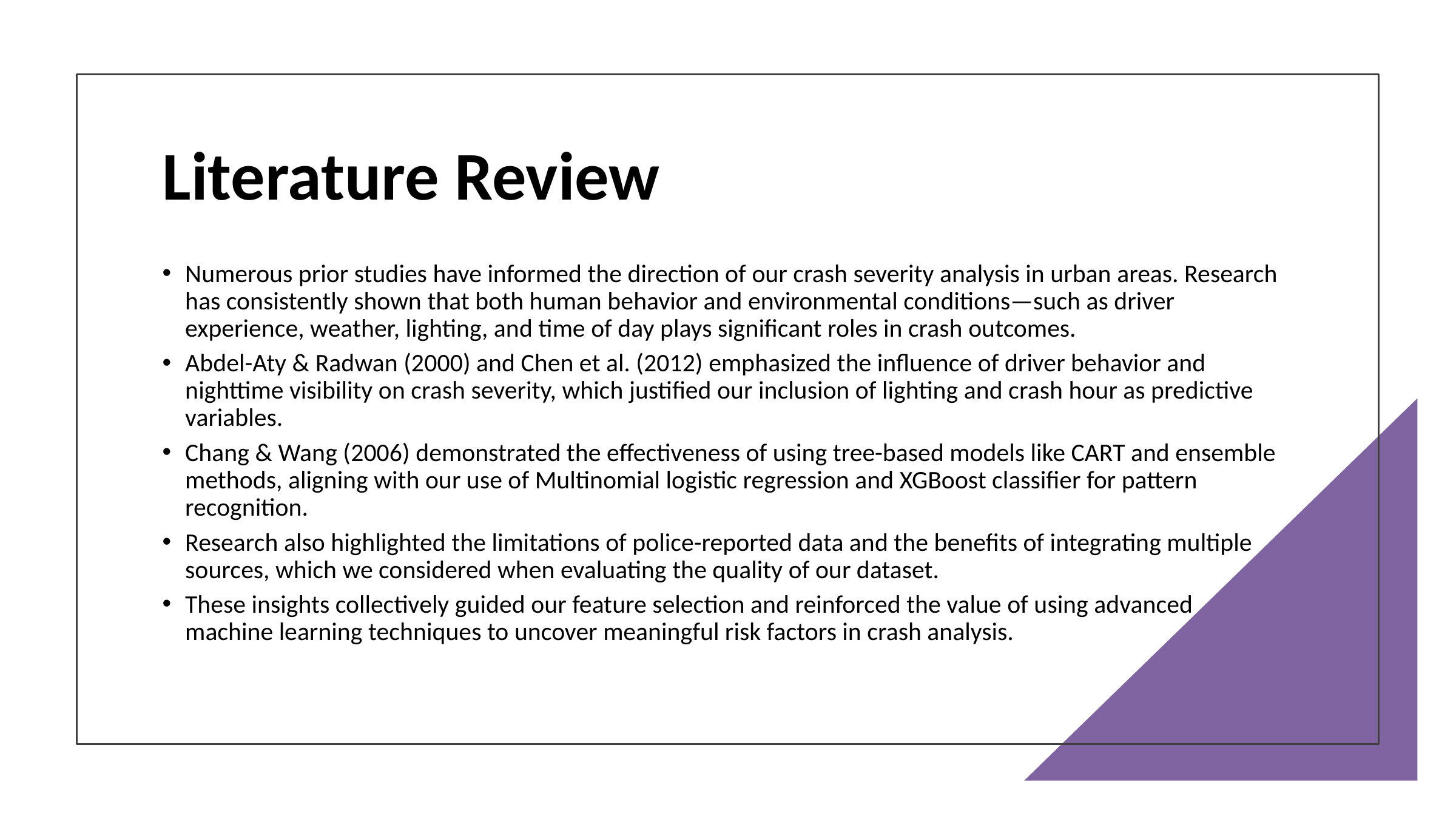

Literature Review
Numerous prior studies have informed the direction of our crash severity analysis in urban areas. Research has consistently shown that both human behavior and environmental conditions—such as driver experience, weather, lighting, and time of day plays significant roles in crash outcomes.
Abdel-Aty & Radwan (2000) and Chen et al. (2012) emphasized the influence of driver behavior and nighttime visibility on crash severity, which justified our inclusion of lighting and crash hour as predictive variables.
Chang & Wang (2006) demonstrated the effectiveness of using tree-based models like CART and ensemble methods, aligning with our use of Multinomial logistic regression and XGBoost classifier for pattern recognition.
Research also highlighted the limitations of police-reported data and the benefits of integrating multiple sources, which we considered when evaluating the quality of our dataset.
These insights collectively guided our feature selection and reinforced the value of using advanced machine learning techniques to uncover meaningful risk factors in crash analysis.